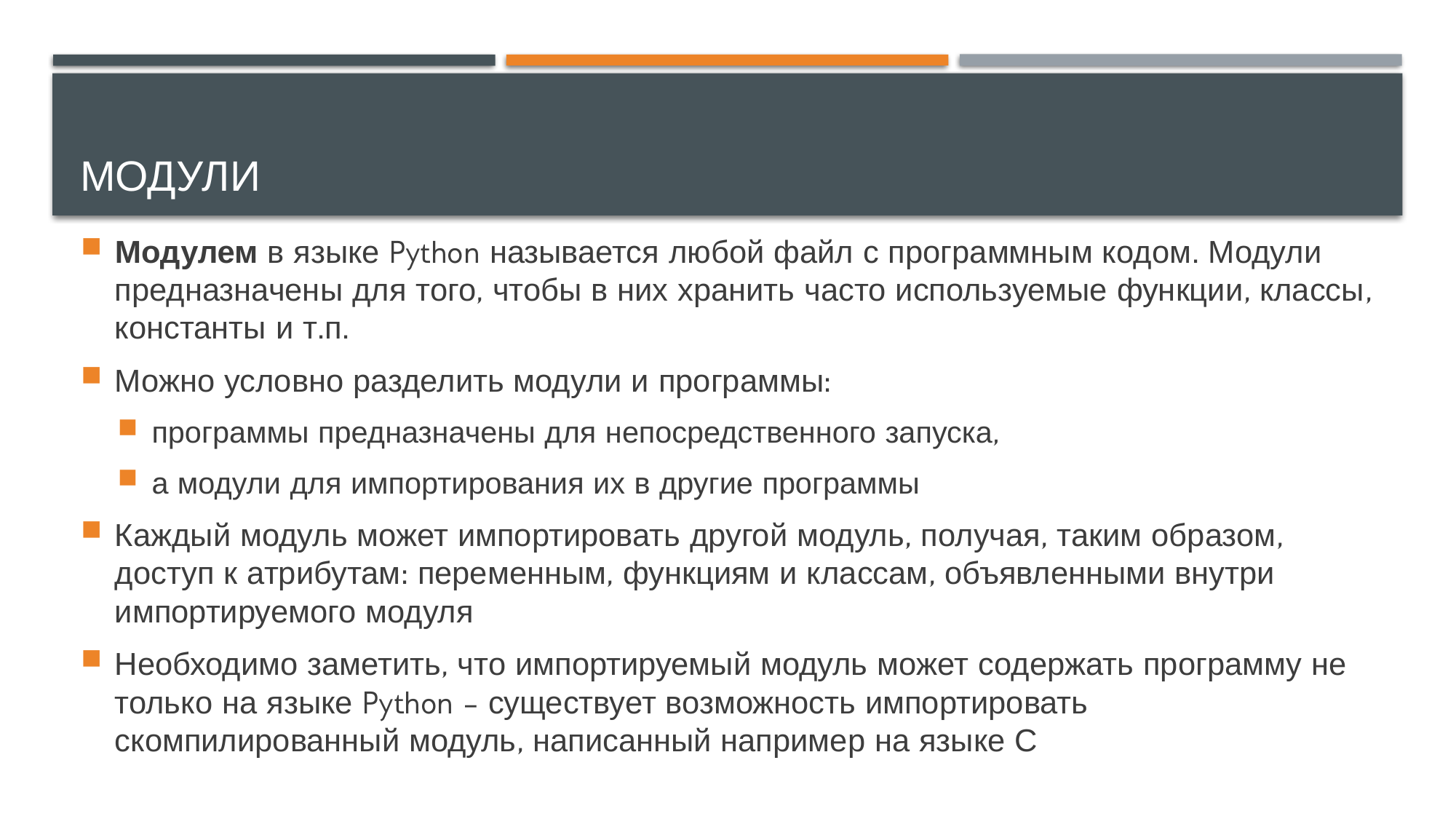

# Модули
Модулем в языке Python называется любой файл с программным кодом. Модули предназначены для того, чтобы в них хранить часто используемые функции, классы, константы и т.п.
Можно условно разделить модули и программы:
программы предназначены для непосредственного запуска,
а модули для импортирования их в другие программы
Каждый модуль может импортировать другой модуль, получая, таким образом, доступ к атрибутам: переменным, функциям и классам, объявленными внутри импортируемого модуля
Необходимо заметить, что импортируемый модуль может содержать программу не только на языке Python – существует возможность импортировать скомпилированный модуль, написанный например на языке С